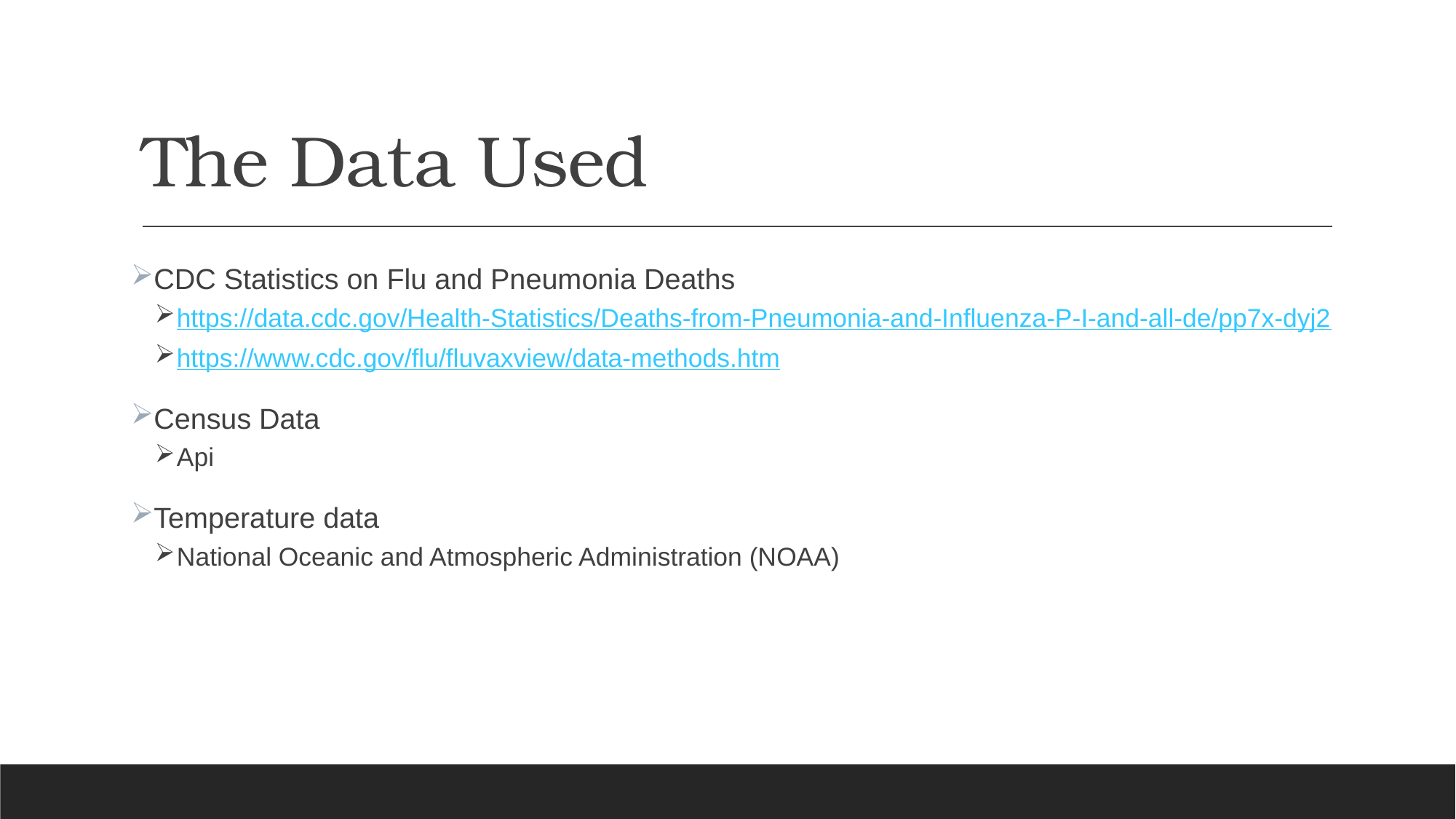

# The Data Used
CDC Statistics on Flu and Pneumonia Deaths
https://data.cdc.gov/Health-Statistics/Deaths-from-Pneumonia-and-Influenza-P-I-and-all-de/pp7x-dyj2
https://www.cdc.gov/flu/fluvaxview/data-methods.htm
Census Data
Api
Temperature data
National Oceanic and Atmospheric Administration (NOAA)